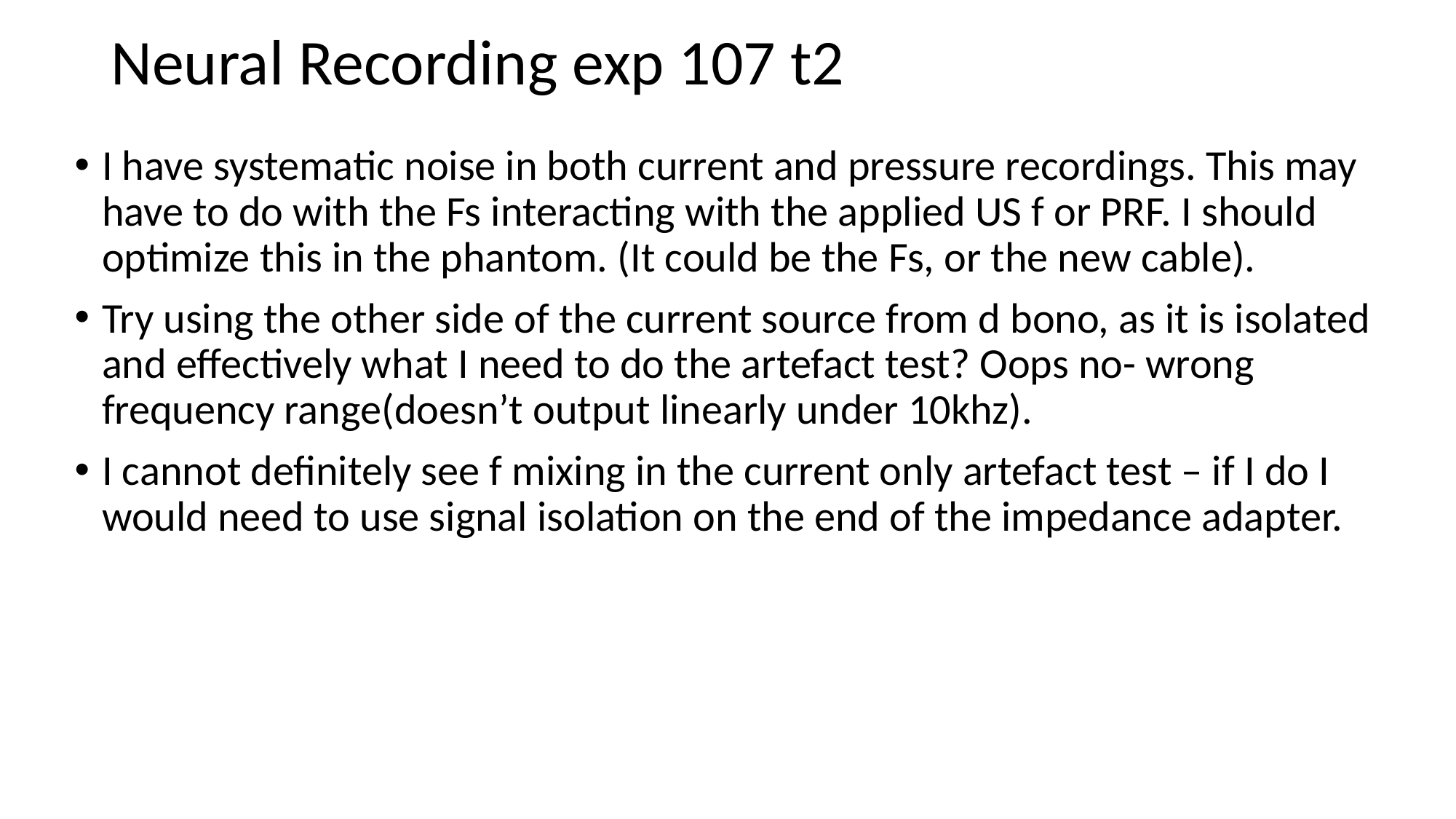

# Neural Recording exp 107 t2
I have systematic noise in both current and pressure recordings. This may have to do with the Fs interacting with the applied US f or PRF. I should optimize this in the phantom. (It could be the Fs, or the new cable).
Try using the other side of the current source from d bono, as it is isolated and effectively what I need to do the artefact test? Oops no- wrong frequency range(doesn’t output linearly under 10khz).
I cannot definitely see f mixing in the current only artefact test – if I do I would need to use signal isolation on the end of the impedance adapter.